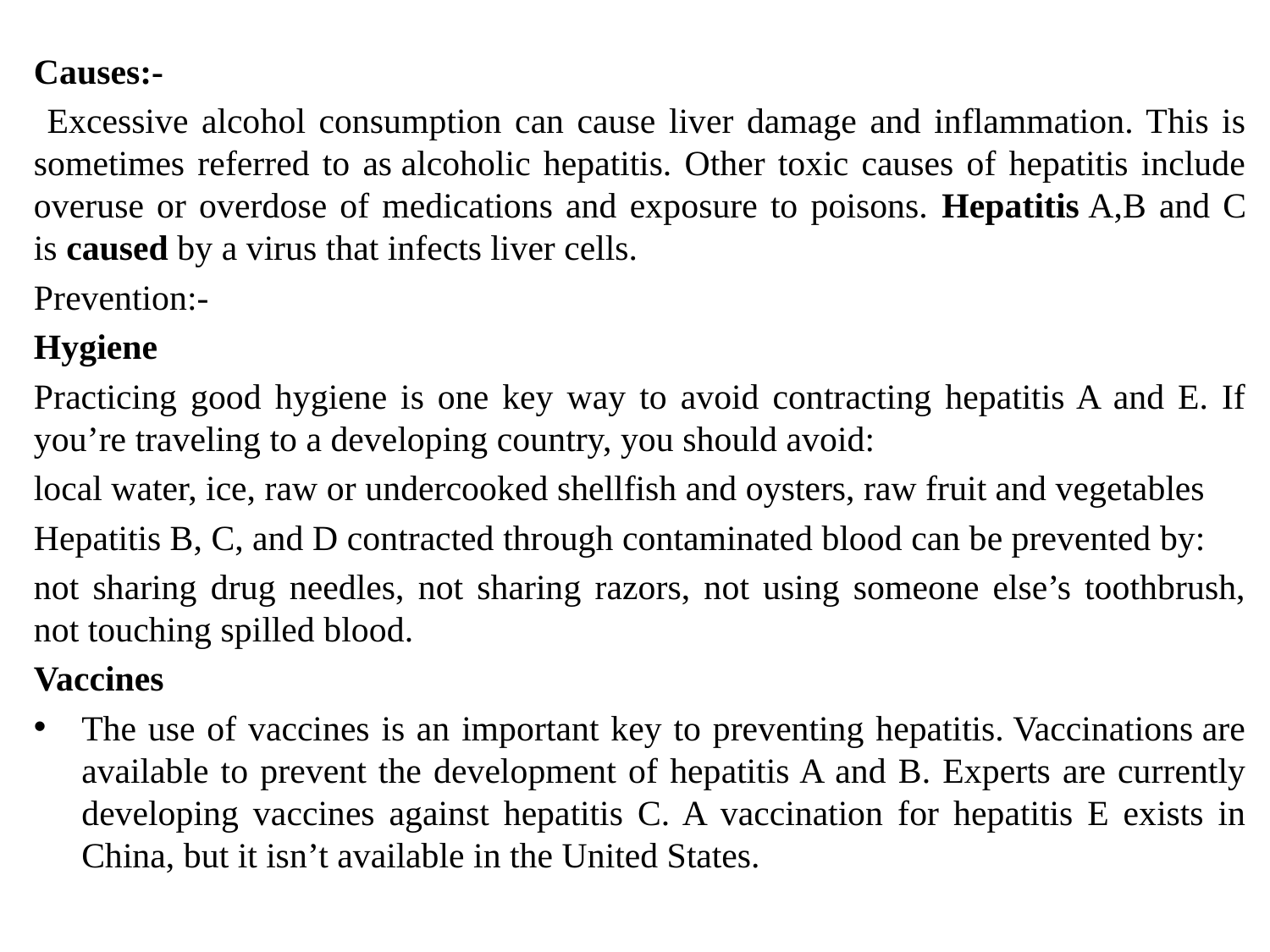

#
Causes:-
 Excessive alcohol consumption can cause liver damage and inflammation. This is sometimes referred to as alcoholic hepatitis. Other toxic causes of hepatitis include overuse or overdose of medications and exposure to poisons. Hepatitis A,B and C is caused by a virus that infects liver cells.
Prevention:-
Hygiene
Practicing good hygiene is one key way to avoid contracting hepatitis A and E. If you’re traveling to a developing country, you should avoid:
local water, ice, raw or undercooked shellfish and oysters, raw fruit and vegetables
Hepatitis B, C, and D contracted through contaminated blood can be prevented by:
not sharing drug needles, not sharing razors, not using someone else’s toothbrush, not touching spilled blood.
Vaccines
The use of vaccines is an important key to preventing hepatitis. Vaccinations are available to prevent the development of hepatitis A and B. Experts are currently developing vaccines against hepatitis C. A vaccination for hepatitis E exists in China, but it isn’t available in the United States.